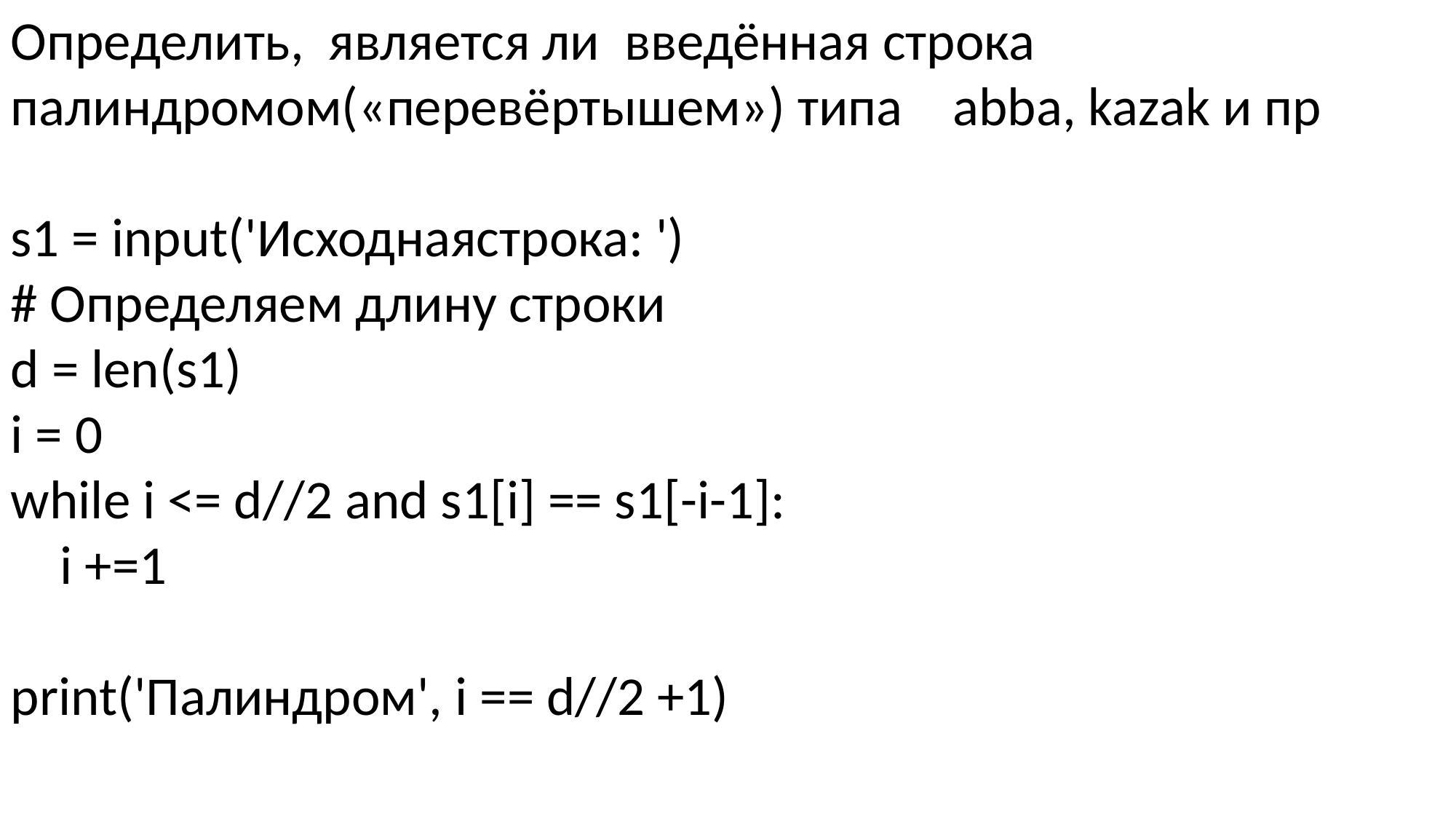

Определить,  является ли  введённая строка палиндромом(«перевёртышем») типа    abba, kazak и пр

s1 = input('Исходнаястрока: ')
# Определяем длину строки
d = len(s1)
i = 0
while i <= d//2 and s1[i] == s1[-i-1]:
    i +=1

print('Палиндром', i == d//2 +1)